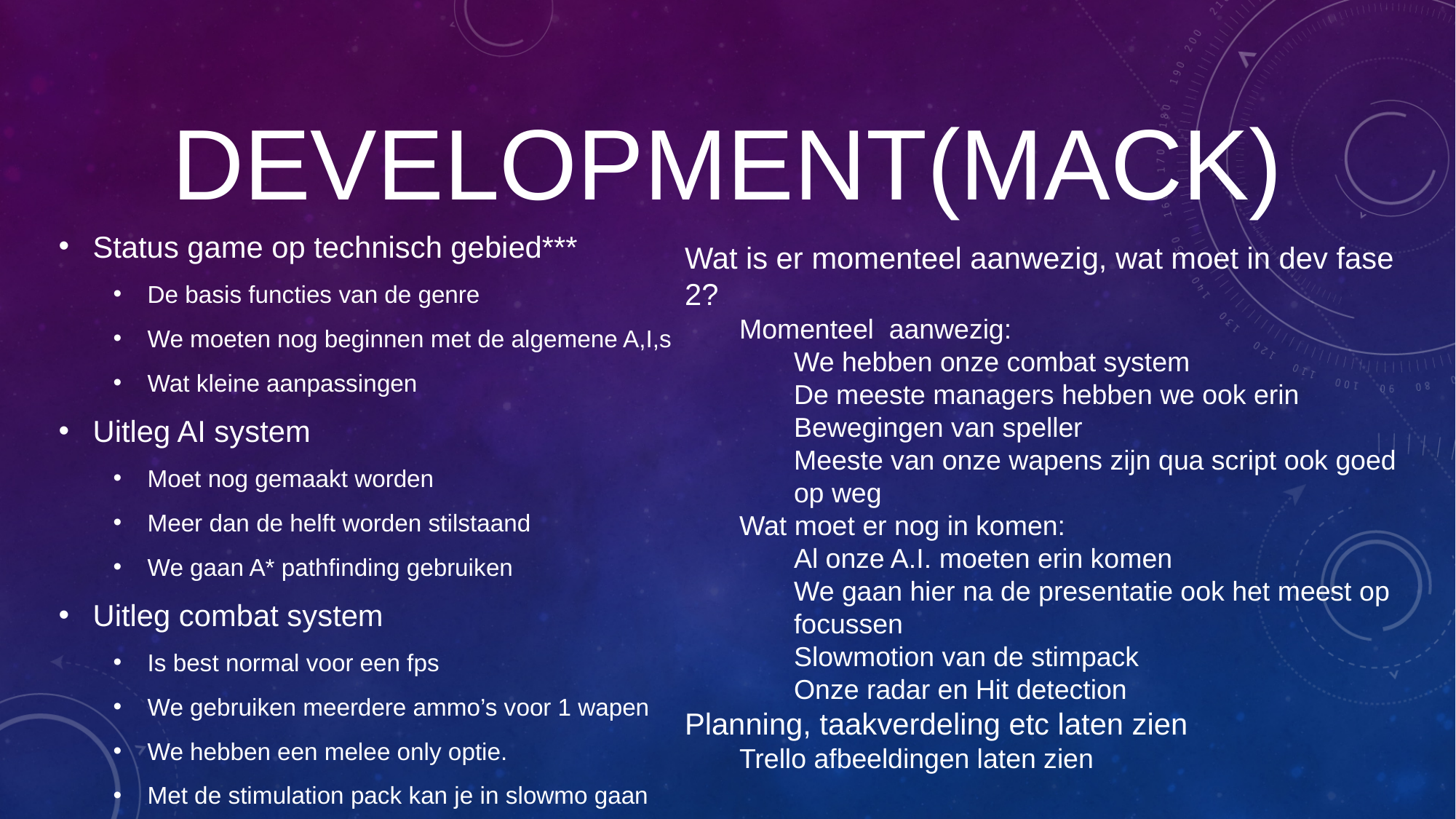

# Development(mack)
Status game op technisch gebied***
De basis functies van de genre
We moeten nog beginnen met de algemene A,I,s
Wat kleine aanpassingen
Uitleg AI system
Moet nog gemaakt worden
Meer dan de helft worden stilstaand
We gaan A* pathfinding gebruiken
Uitleg combat system
Is best normal voor een fps
We gebruiken meerdere ammo’s voor 1 wapen
We hebben een melee only optie.
Met de stimulation pack kan je in slowmo gaan
Wat is er momenteel aanwezig, wat moet in dev fase 2?
Momenteel  aanwezig:
We hebben onze combat system
De meeste managers hebben we ook erin
Bewegingen van speller
Meeste van onze wapens zijn qua script ook goed op weg
Wat moet er nog in komen:
Al onze A.I. moeten erin komen
We gaan hier na de presentatie ook het meest op focussen
Slowmotion van de stimpack
Onze radar en Hit detection
Planning, taakverdeling etc laten zien
Trello afbeeldingen laten zien